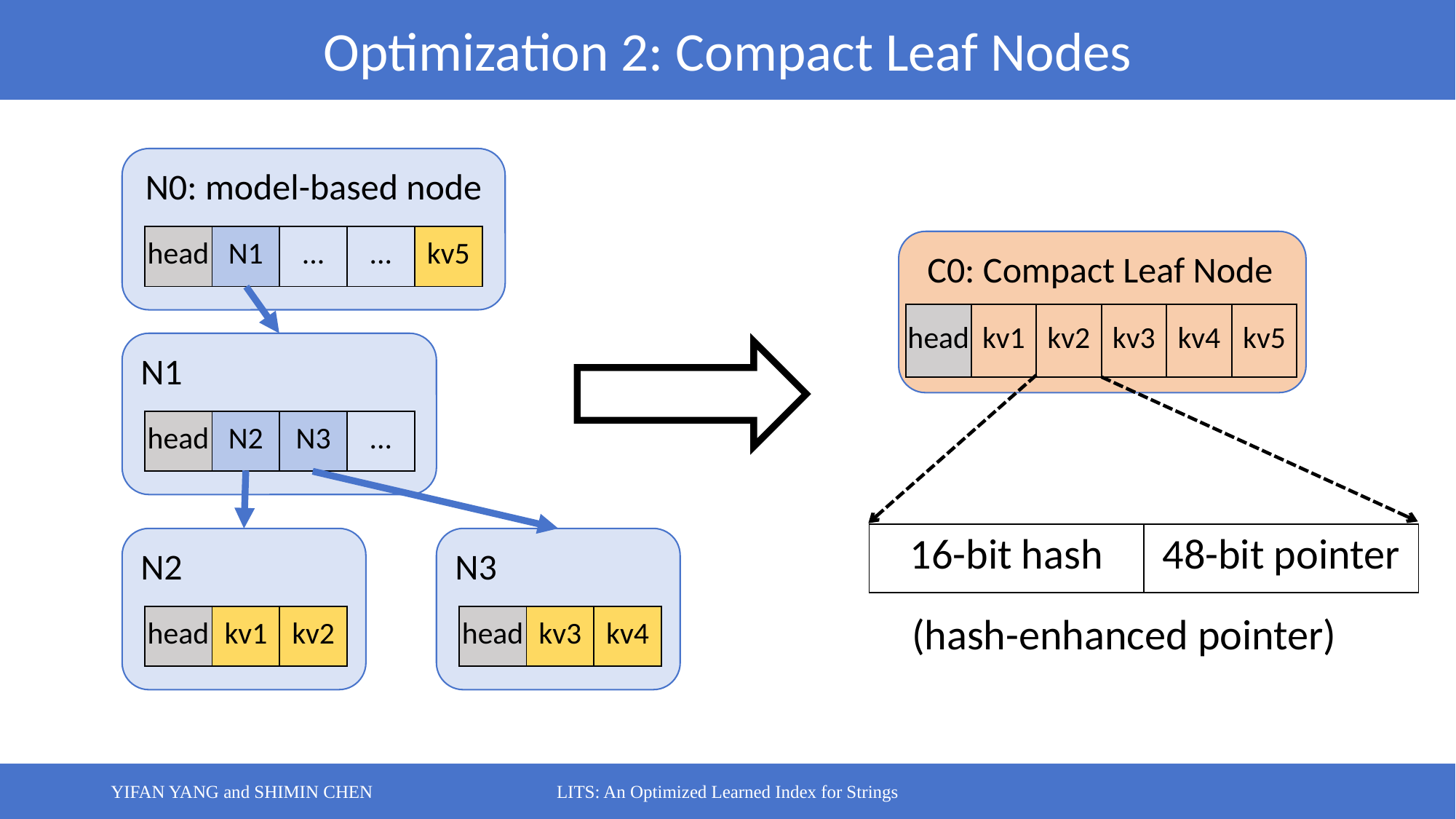

Optimization 2: Compact Leaf Nodes
N0: model-based node

| head | N1 | ... | ... | kv5 |
| --- | --- | --- | --- | --- |
C0: Compact Leaf Node

| head | kv1 | kv2 | kv3 | kv4 | kv5 |
| --- | --- | --- | --- | --- | --- |
N1

| head | N2 | N3 | ... |
| --- | --- | --- | --- |
| 16-bit hash | 48-bit pointer |
| --- | --- |
N2

N3

(hash-enhanced pointer)
| head | kv1 | kv2 |
| --- | --- | --- |
| head | kv3 | kv4 |
| --- | --- | --- |

YIFAN YANG and SHIMIN CHEN
LITS: An Optimized Learned Index for Strings
17